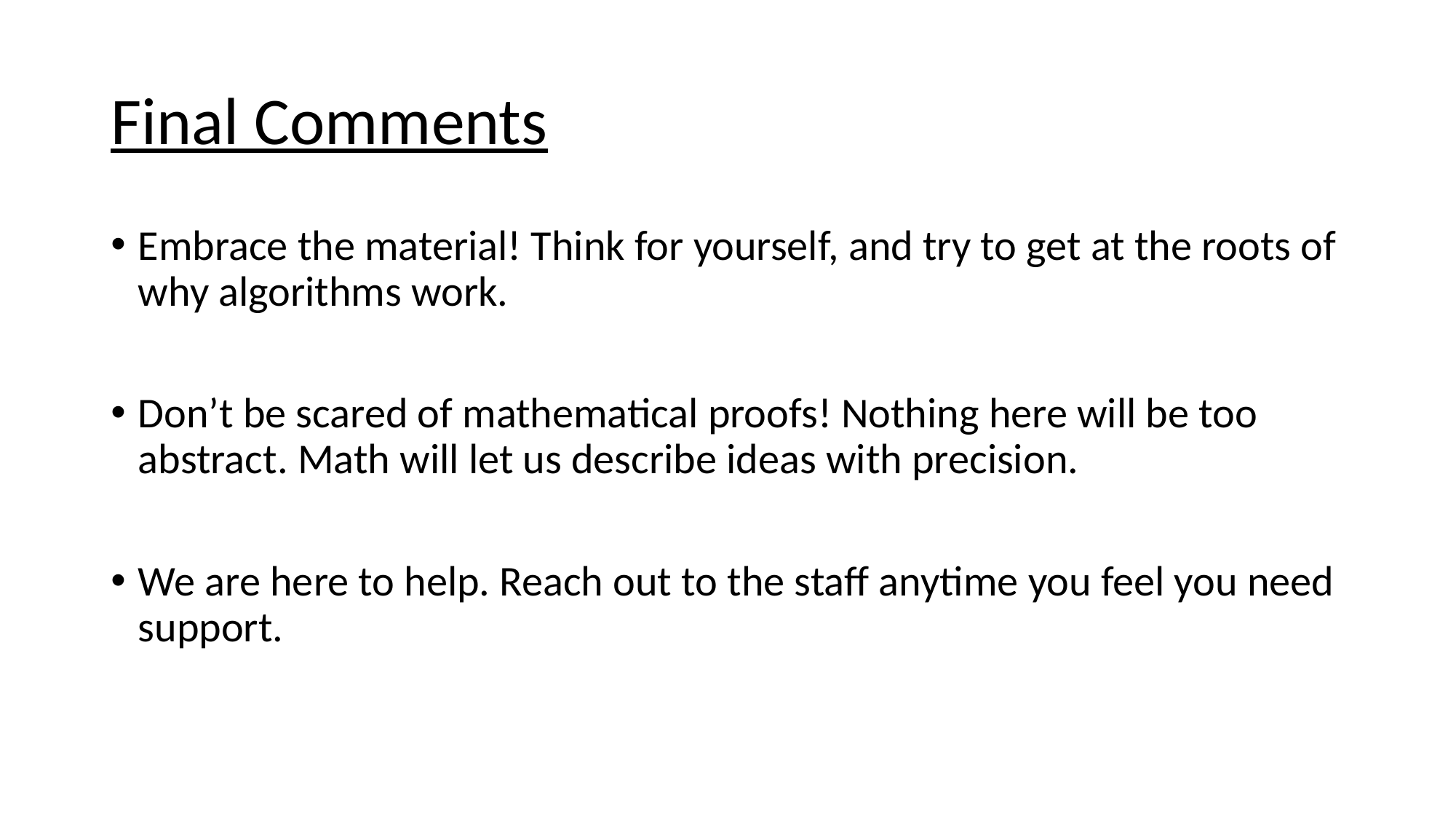

# Final Comments
Embrace the material! Think for yourself, and try to get at the roots of why algorithms work.

Don’t be scared of mathematical proofs! Nothing here will be too abstract. Math will let us describe ideas with precision.

We are here to help. Reach out to the staff anytime you feel you need support.